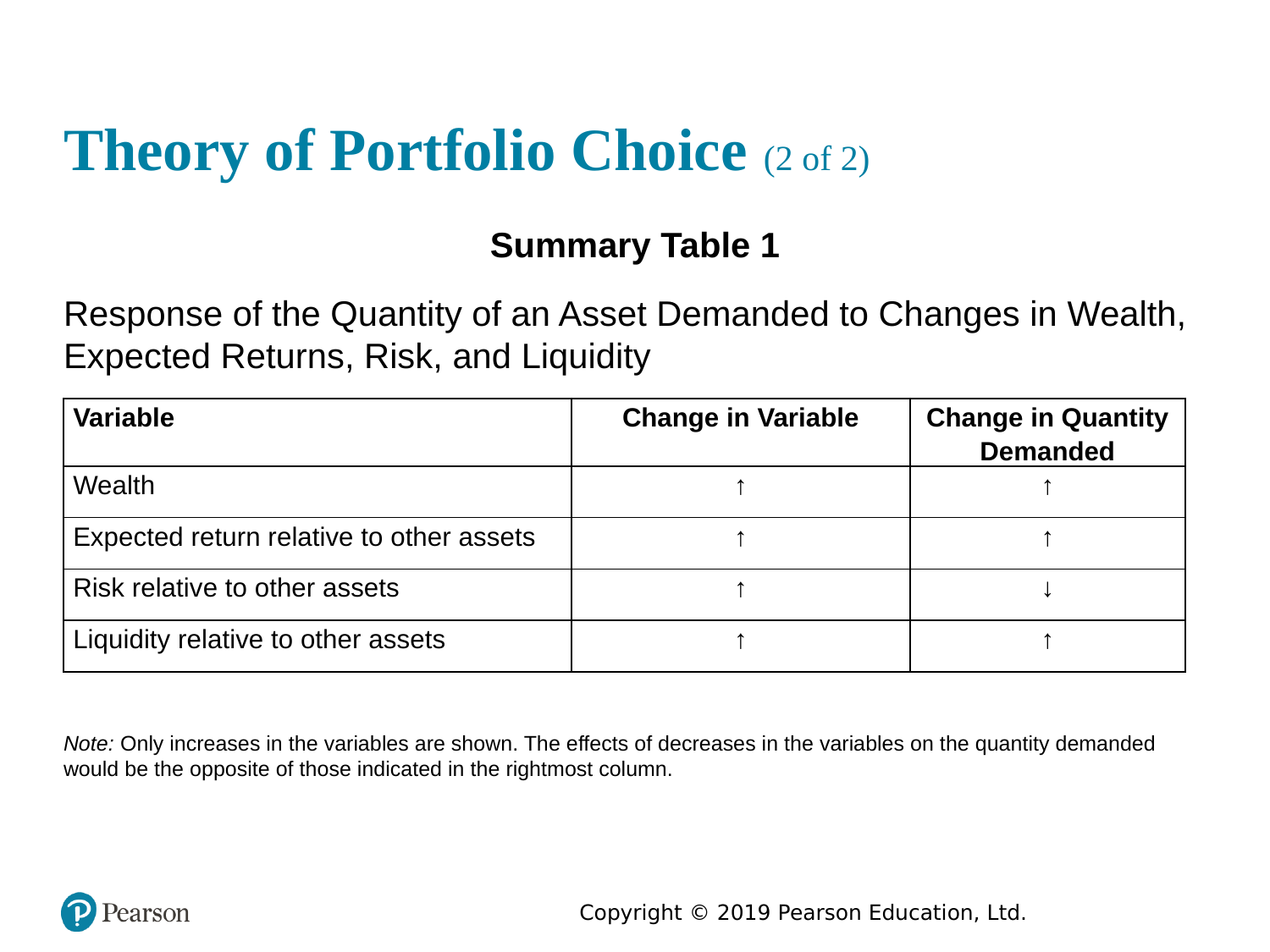

# Theory of Portfolio Choice (2 of 2)
Summary Table 1
Response of the Quantity of an Asset Demanded to Changes in Wealth, Expected Returns, Risk, and Liquidity
| Variable | Change in Variable | Change in Quantity Demanded |
| --- | --- | --- |
| Wealth | ↑ | ↑ |
| Expected return relative to other assets | ↑ | ↑ |
| Risk relative to other assets | ↑ | ↓ |
| Liquidity relative to other assets | ↑ | ↑ |
Note: Only increases in the variables are shown. The effects of decreases in the variables on the quantity demanded would be the opposite of those indicated in the rightmost column.